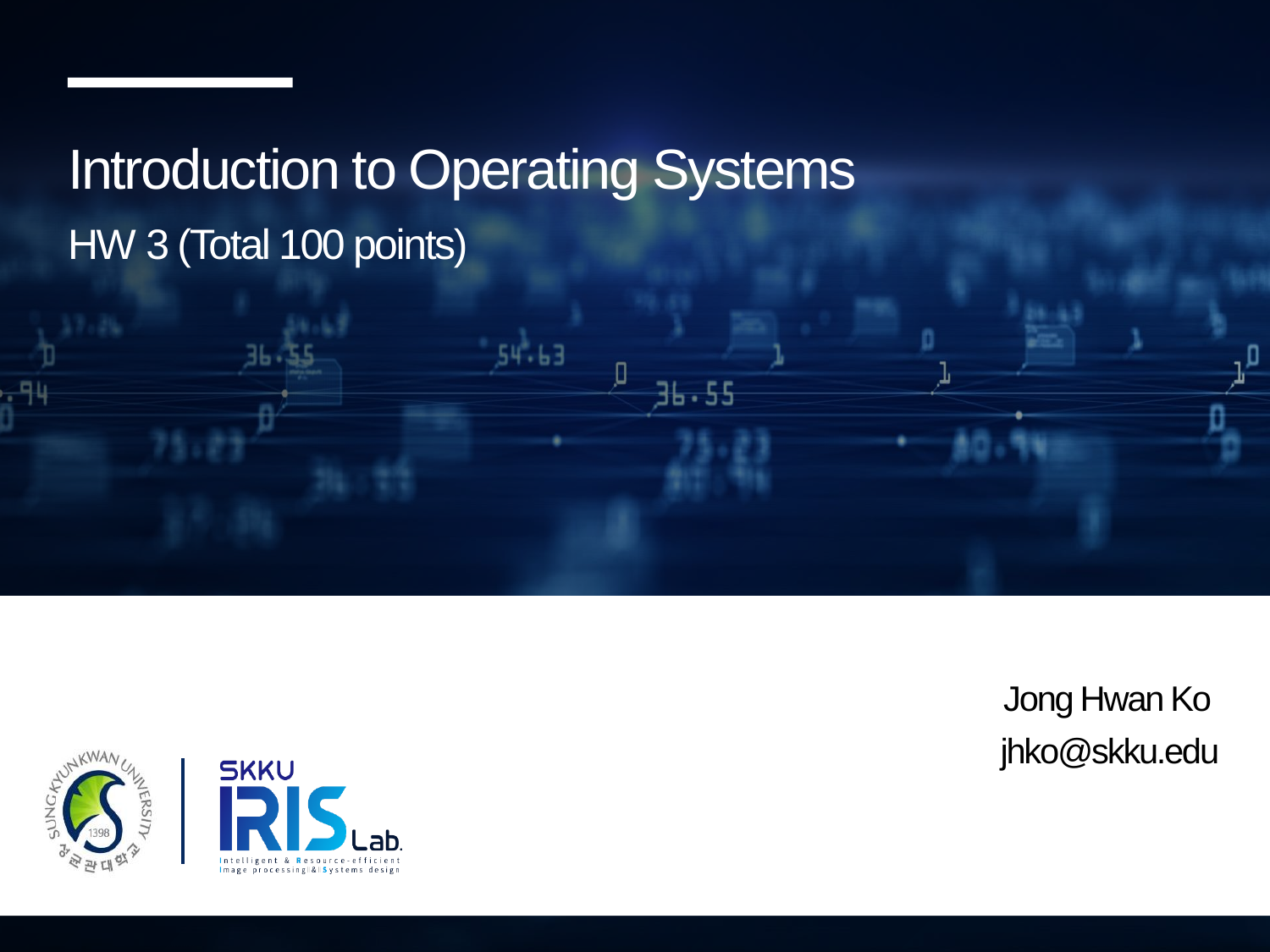

# Introduction to Operating Systems
HW 3 (Total 100 points)
Jong Hwan Ko
jhko@skku.edu